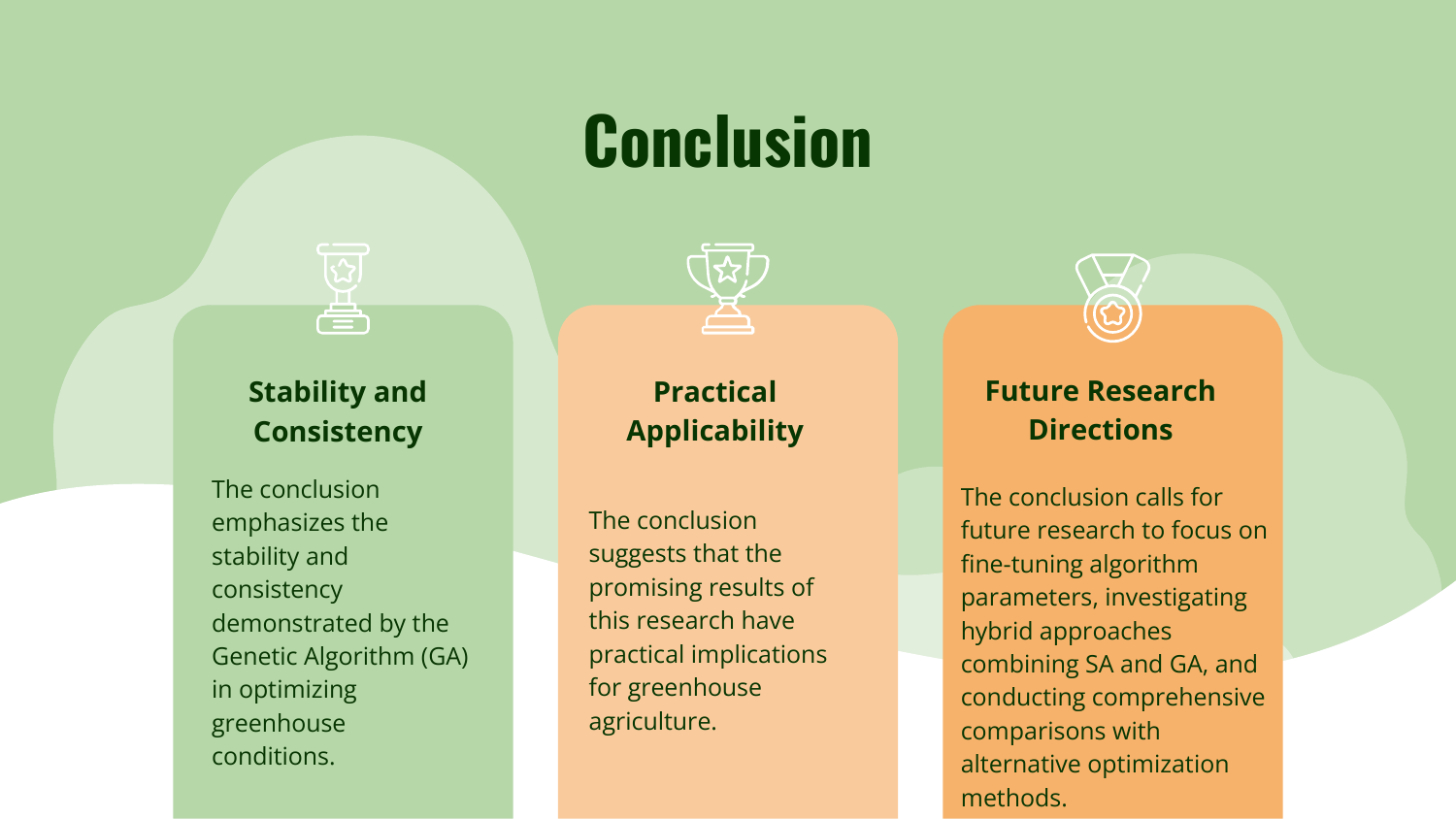

# Conclusion

Future Research Directions
Practical Applicability
Stability and Consistency
The conclusion emphasizes the stability and consistency demonstrated by the Genetic Algorithm (GA) in optimizing greenhouse conditions.
The conclusion calls for future research to focus on fine-tuning algorithm parameters, investigating hybrid approaches combining SA and GA, and conducting comprehensive comparisons with alternative optimization methods.
The conclusion suggests that the promising results of this research have practical implications for greenhouse agriculture.